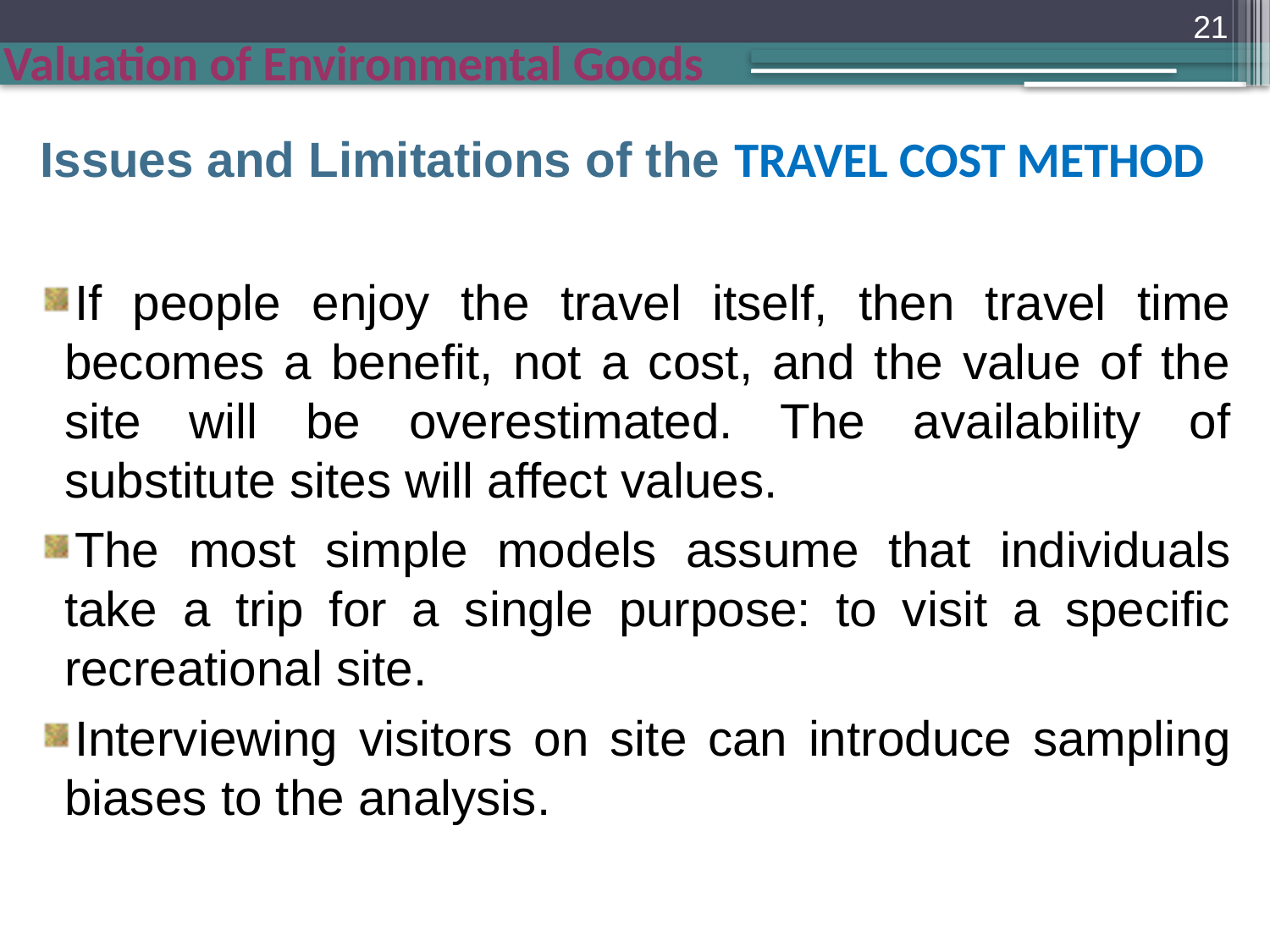

21
Issues and Limitations of the TRAVEL COST METHOD
If people enjoy the travel itself, then travel time becomes a benefit, not a cost, and the value of the site will be overestimated. The availability of substitute sites will affect values.
The most simple models assume that individuals take a trip for a single purpose: to visit a specific recreational site.
Interviewing visitors on site can introduce sampling biases to the analysis.